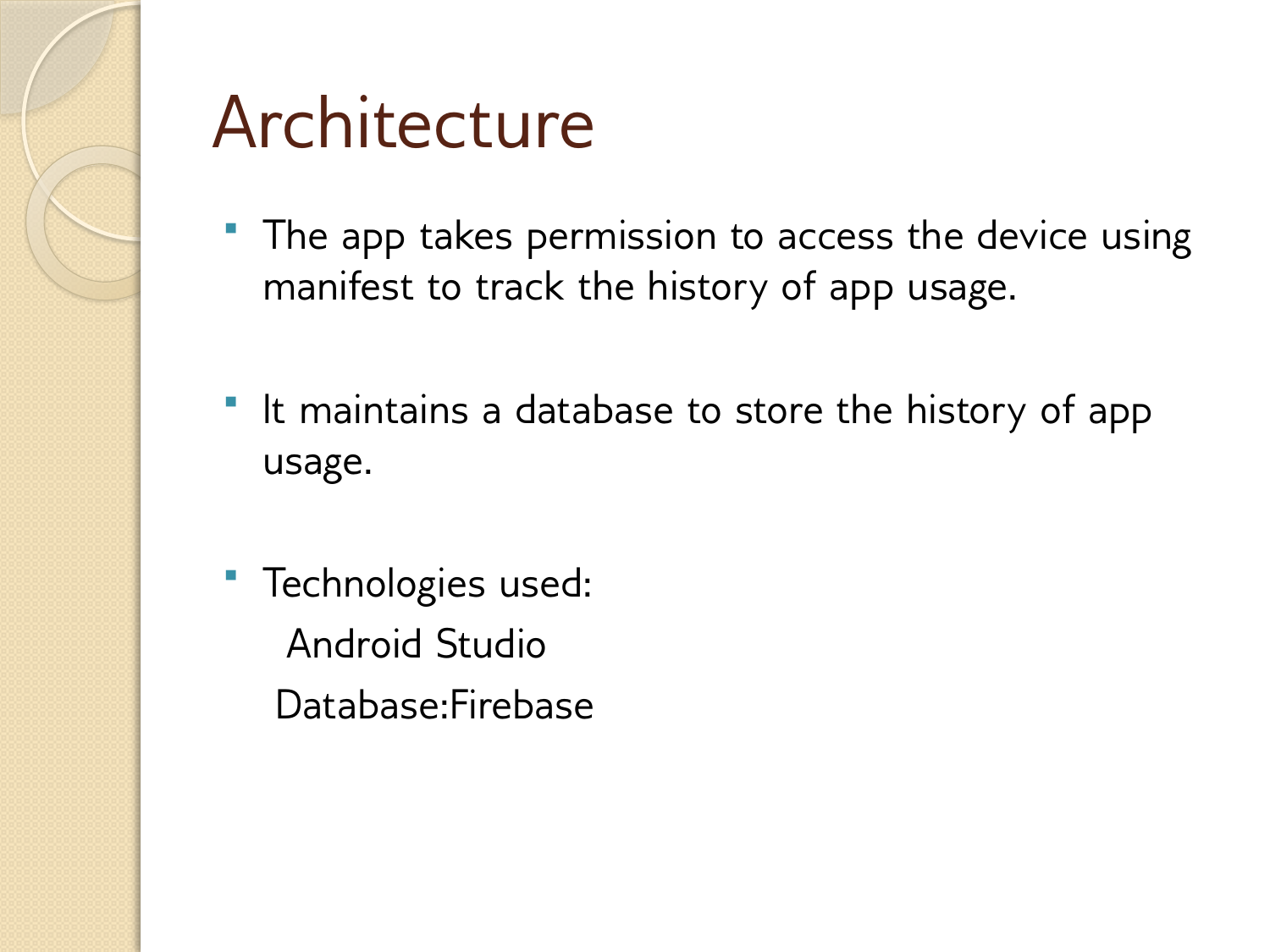

# Architecture
The app takes permission to access the device using manifest to track the history of app usage.

It maintains a database to store the history of app usage.

Technologies used:
     Android Studio
	 Database:Firebase